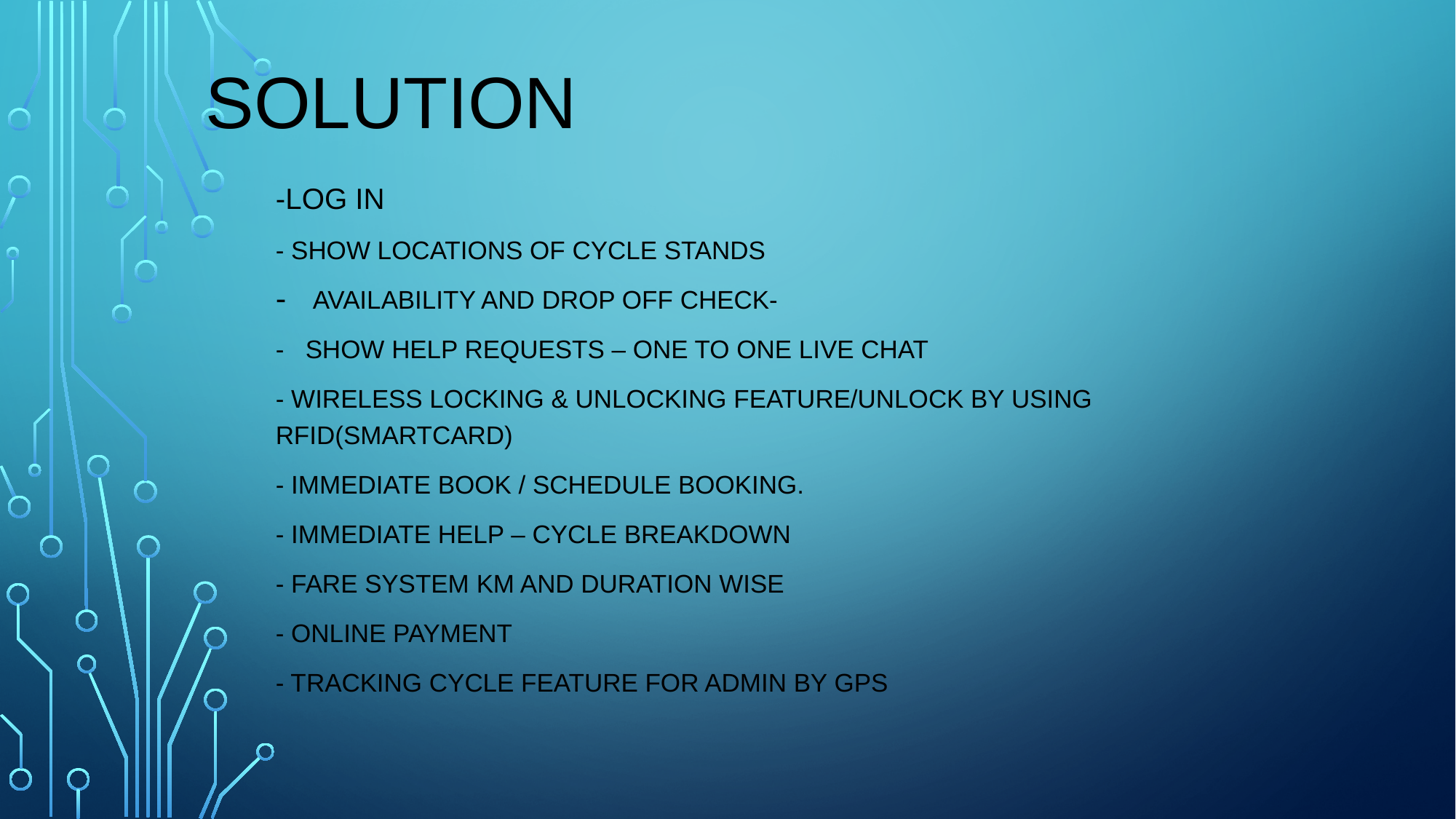

# Solution
-Log in
- Show Locations of cycle stands
Availability and drop off check-
-   Show Help Requests – one to one live chat
- Wireless locking & Unlocking feature/unlock by USING RFID(SMARTCARD)
- Immediate book / schedule booking.
- Immediate help – cycle breakdown
- Fare system km and duration wise
- online Payment
- Tracking cycle feature for admin by GPS